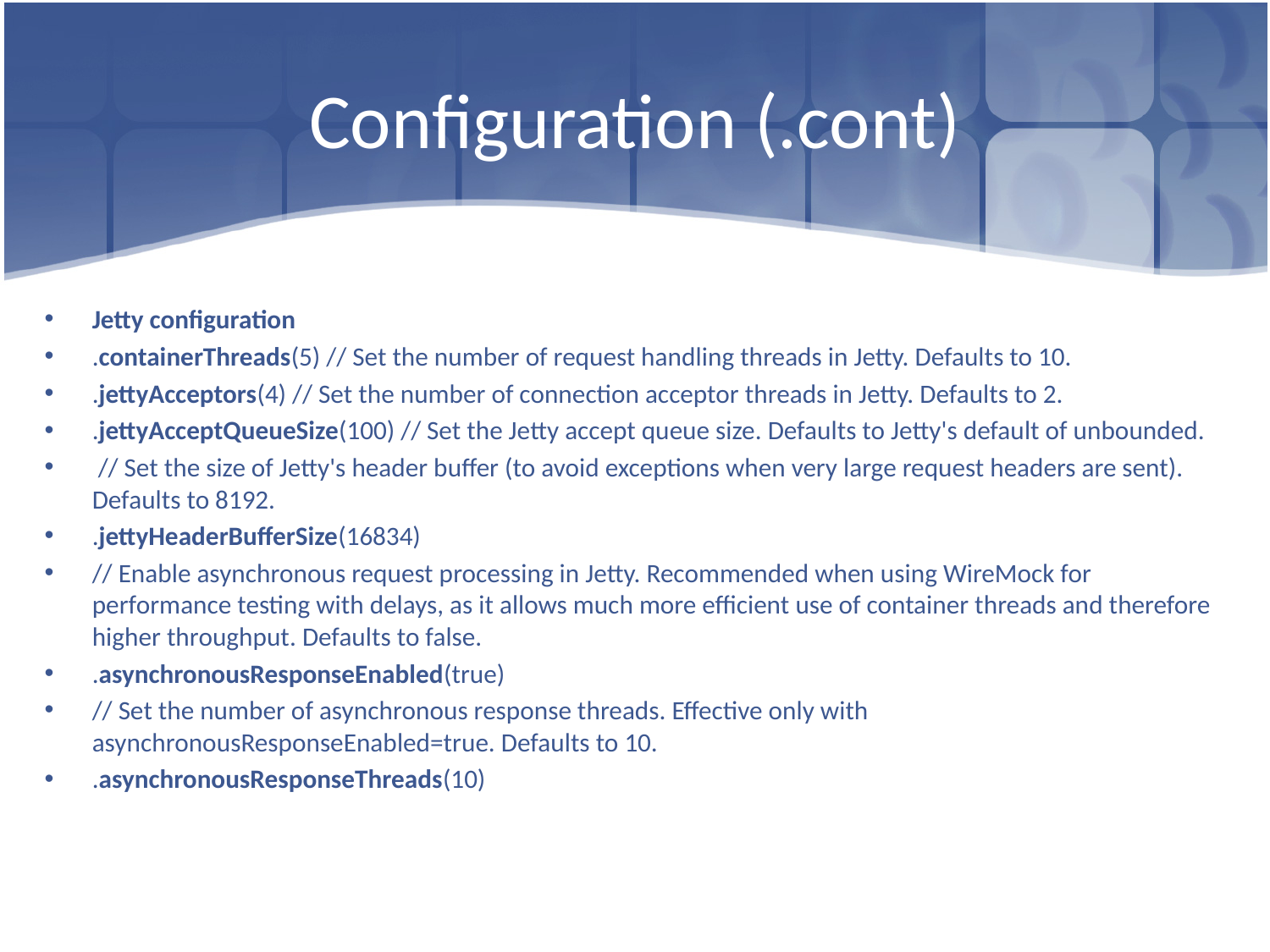

# Configuration (.cont)
Jetty configuration
.containerThreads(5) // Set the number of request handling threads in Jetty. Defaults to 10.
.jettyAcceptors(4) // Set the number of connection acceptor threads in Jetty. Defaults to 2.
.jettyAcceptQueueSize(100) // Set the Jetty accept queue size. Defaults to Jetty's default of unbounded.
 // Set the size of Jetty's header buffer (to avoid exceptions when very large request headers are sent). Defaults to 8192.
.jettyHeaderBufferSize(16834)
// Enable asynchronous request processing in Jetty. Recommended when using WireMock for performance testing with delays, as it allows much more efficient use of container threads and therefore higher throughput. Defaults to false.
.asynchronousResponseEnabled(true)
// Set the number of asynchronous response threads. Effective only with asynchronousResponseEnabled=true. Defaults to 10.
.asynchronousResponseThreads(10)